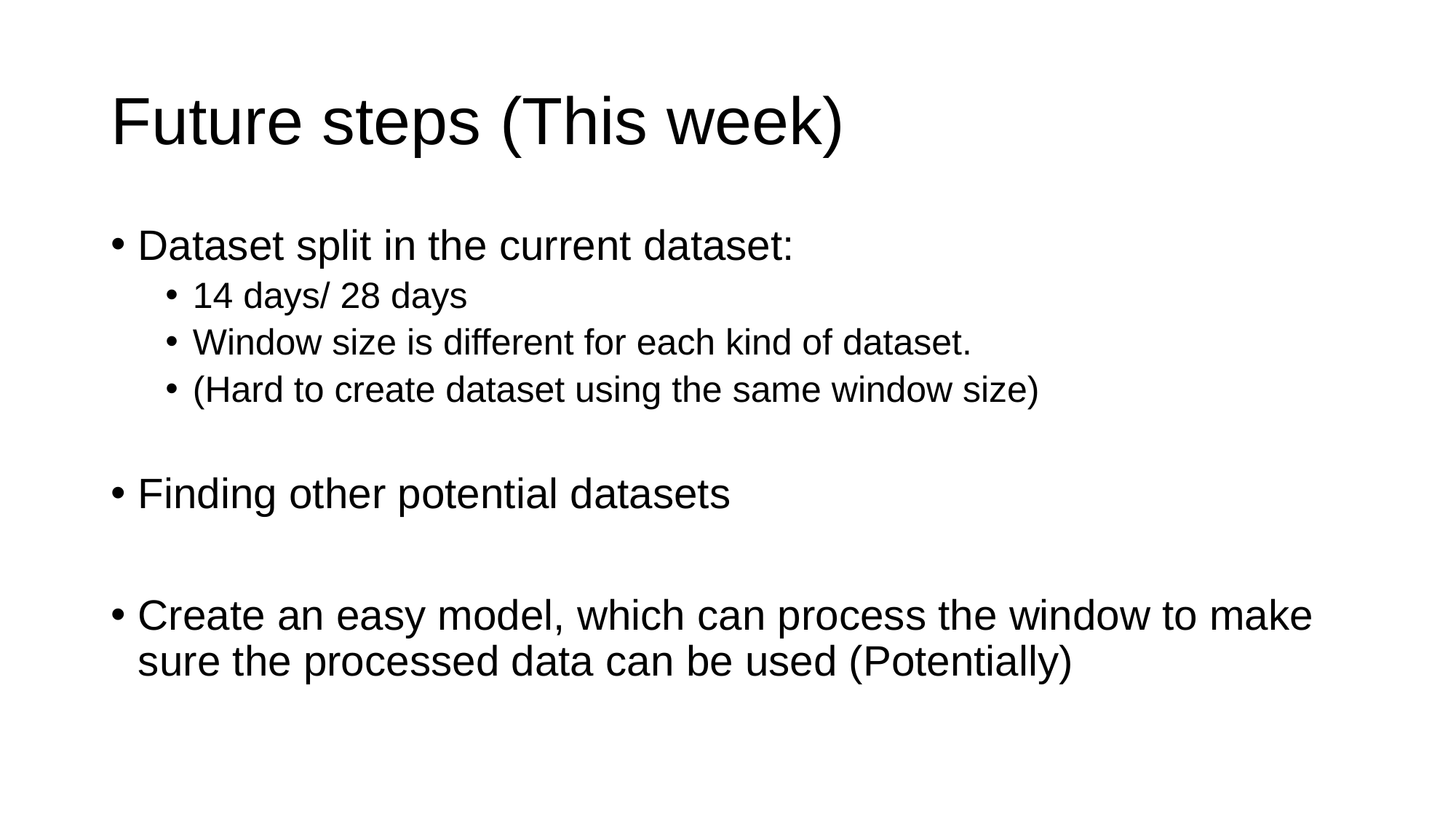

# Future steps (This week)
Dataset split in the current dataset:
14 days/ 28 days
Window size is different for each kind of dataset.
(Hard to create dataset using the same window size)

Finding other potential datasets

Create an easy model, which can process the window to make sure the processed data can be used (Potentially)